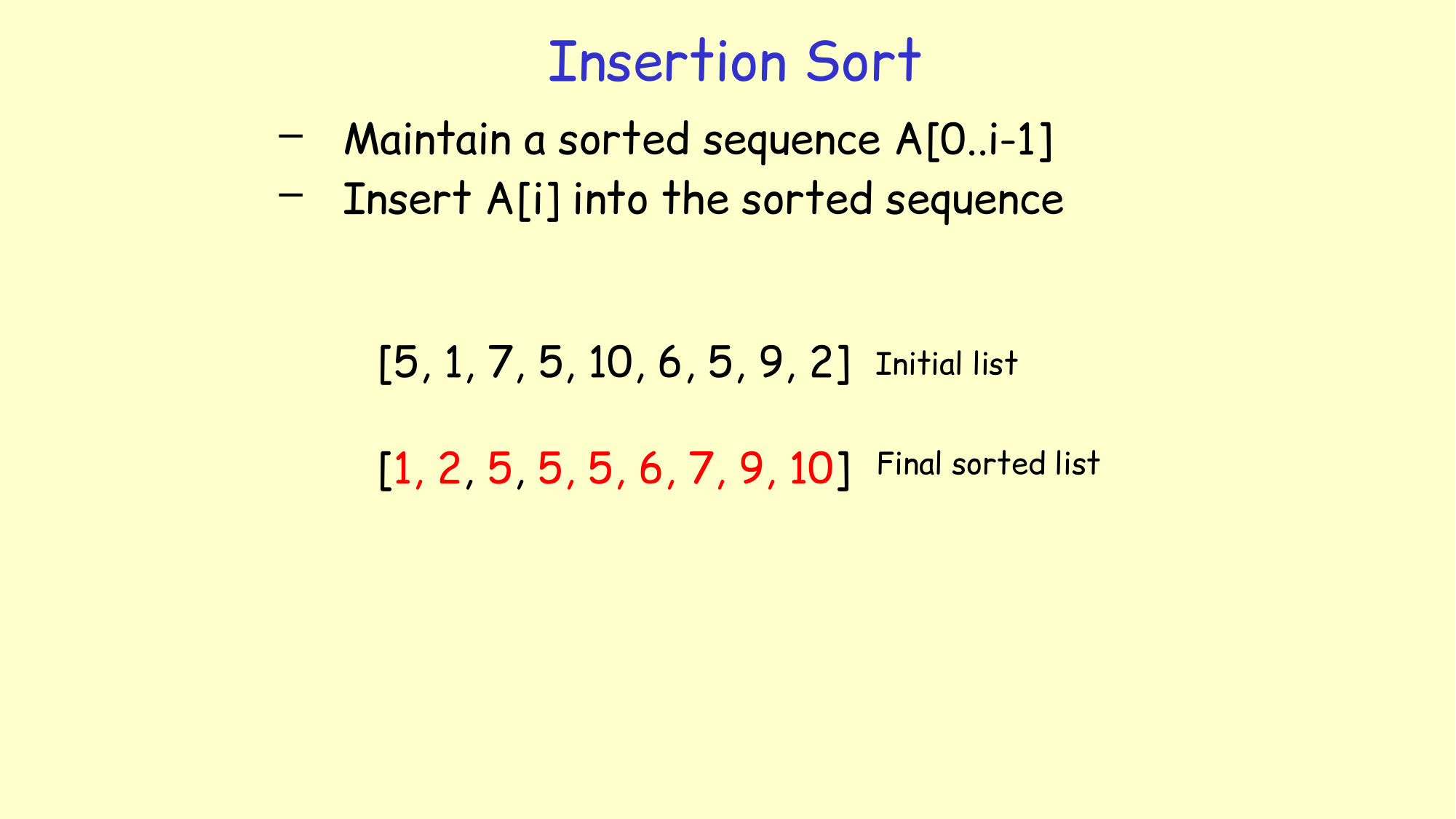

# Insertion Sort
Maintain a sorted sequence A[0..i-1]
Insert A[i] into the sorted sequence
[5, 1, 7, 5, 10, 6, 5, 9, 2]
Initial list
[1, 2, 5, 5, 5, 6, 7, 9, 10]
Final sorted list